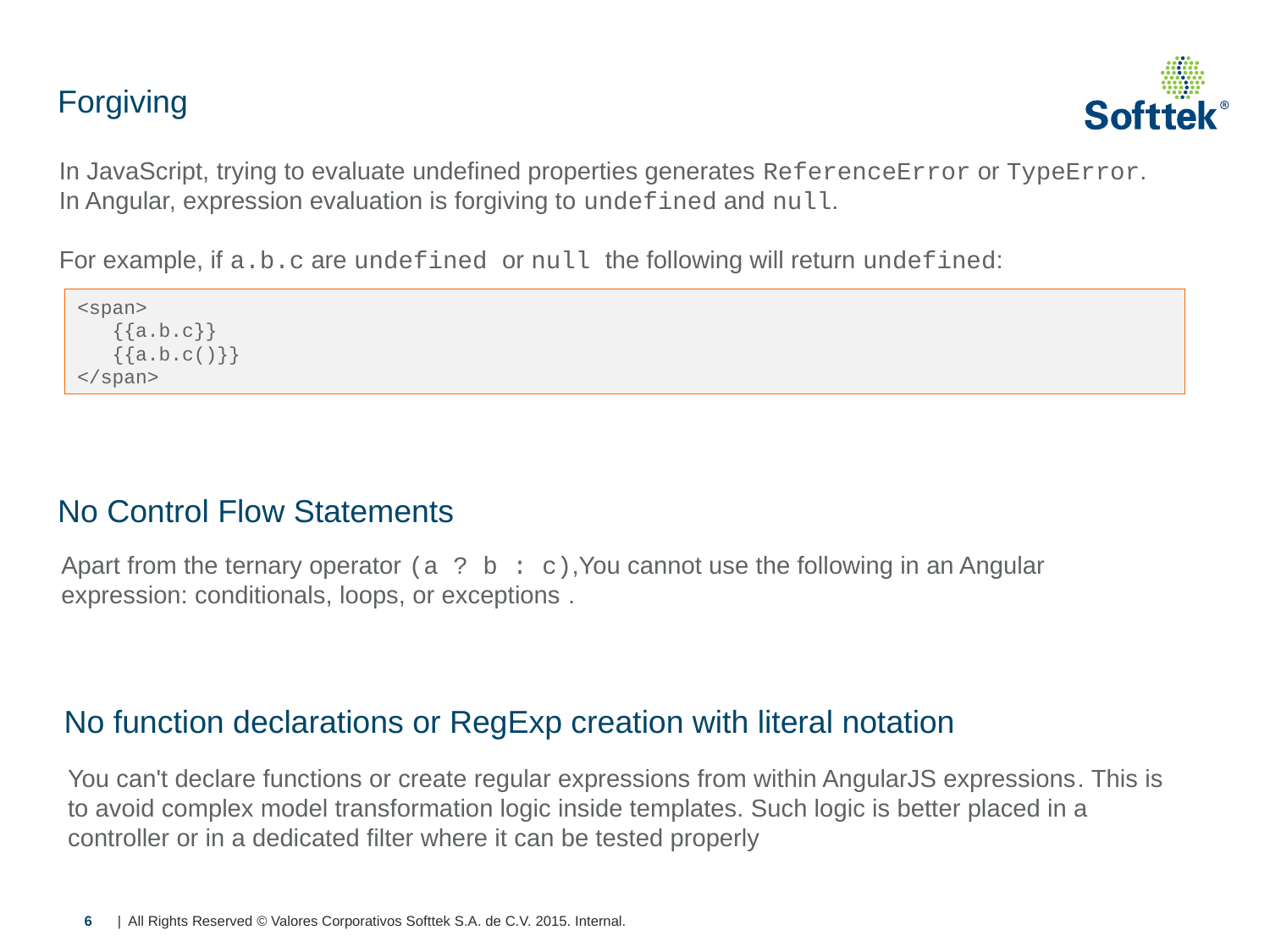

# Forgiving
In JavaScript, trying to evaluate undefined properties generates ReferenceError or TypeError. In Angular, expression evaluation is forgiving to undefined and null.

For example, if a.b.c are undefined or null the following will return undefined:

<span>
   {{a.b.c}}
   {{a.b.c()}}
</span>
No Control Flow Statements
Apart from the ternary operator (a ? b : c),You cannot use the following in an Angular expression: conditionals, loops, or exceptions .

No function declarations or RegExp creation with literal notation
You can't declare functions or create regular expressions from within AngularJS expressions. This is to avoid complex model transformation logic inside templates. Such logic is better placed in a controller or in a dedicated filter where it can be tested properly

6